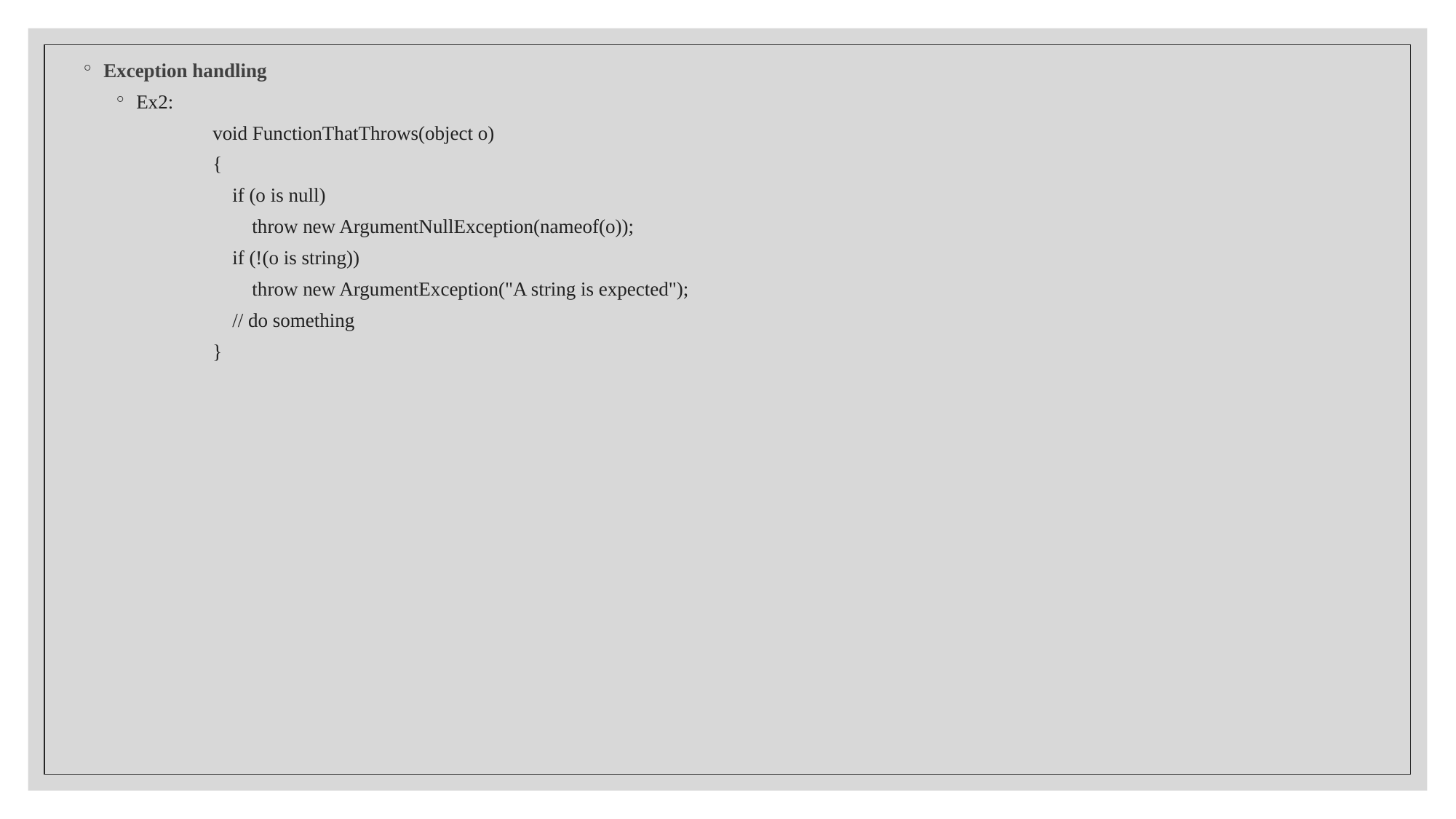

Exception handling
Ex2:
void FunctionThatThrows(object o)
{
    if (o is null)
        throw new ArgumentNullException(nameof(o));
    if (!(o is string))
        throw new ArgumentException("A string is expected");
    // do something
}